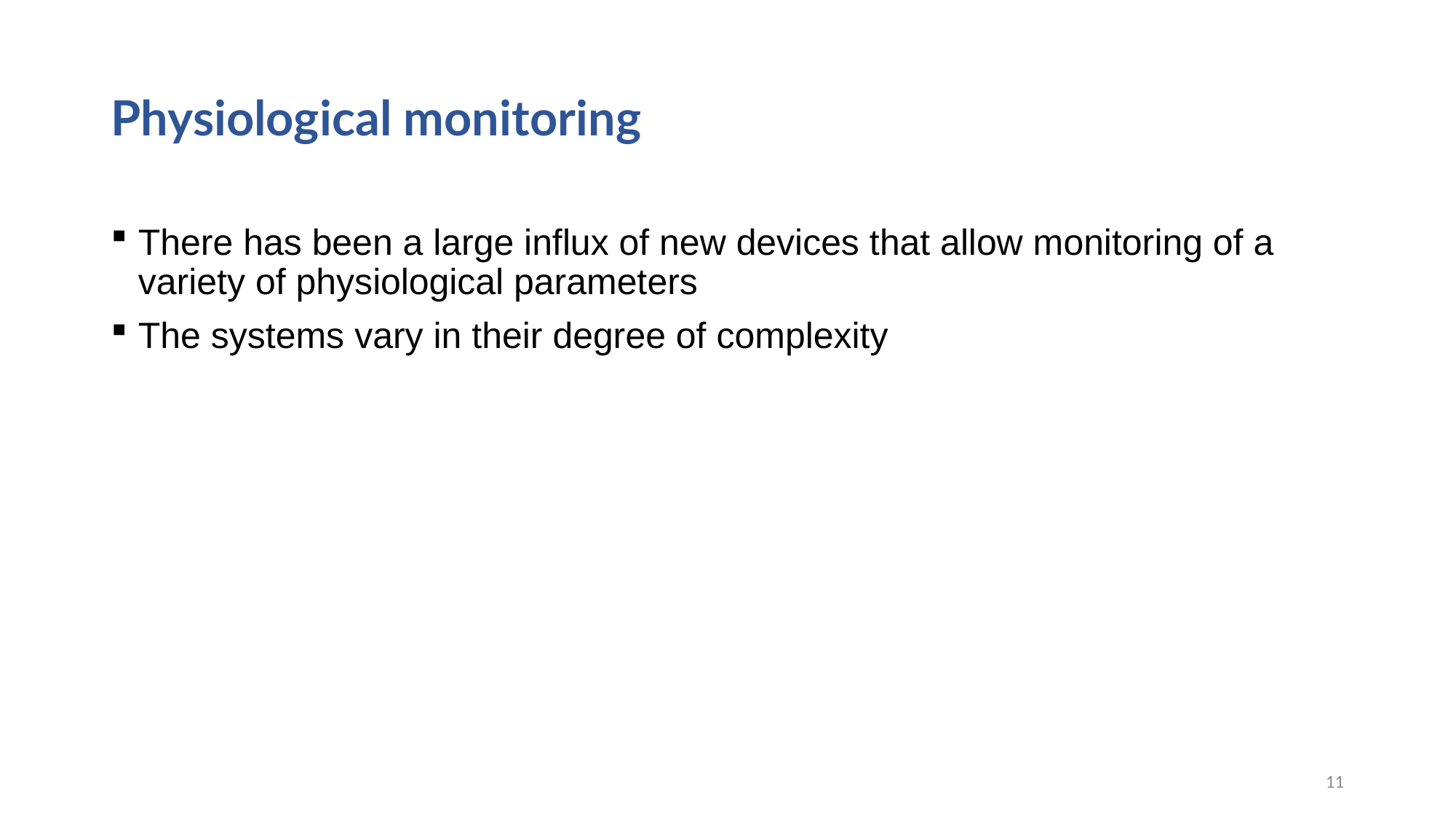

# Physiological monitoring
There has been a large influx of new devices that allow monitoring of a variety of physiological parameters
The systems vary in their degree of complexity
11